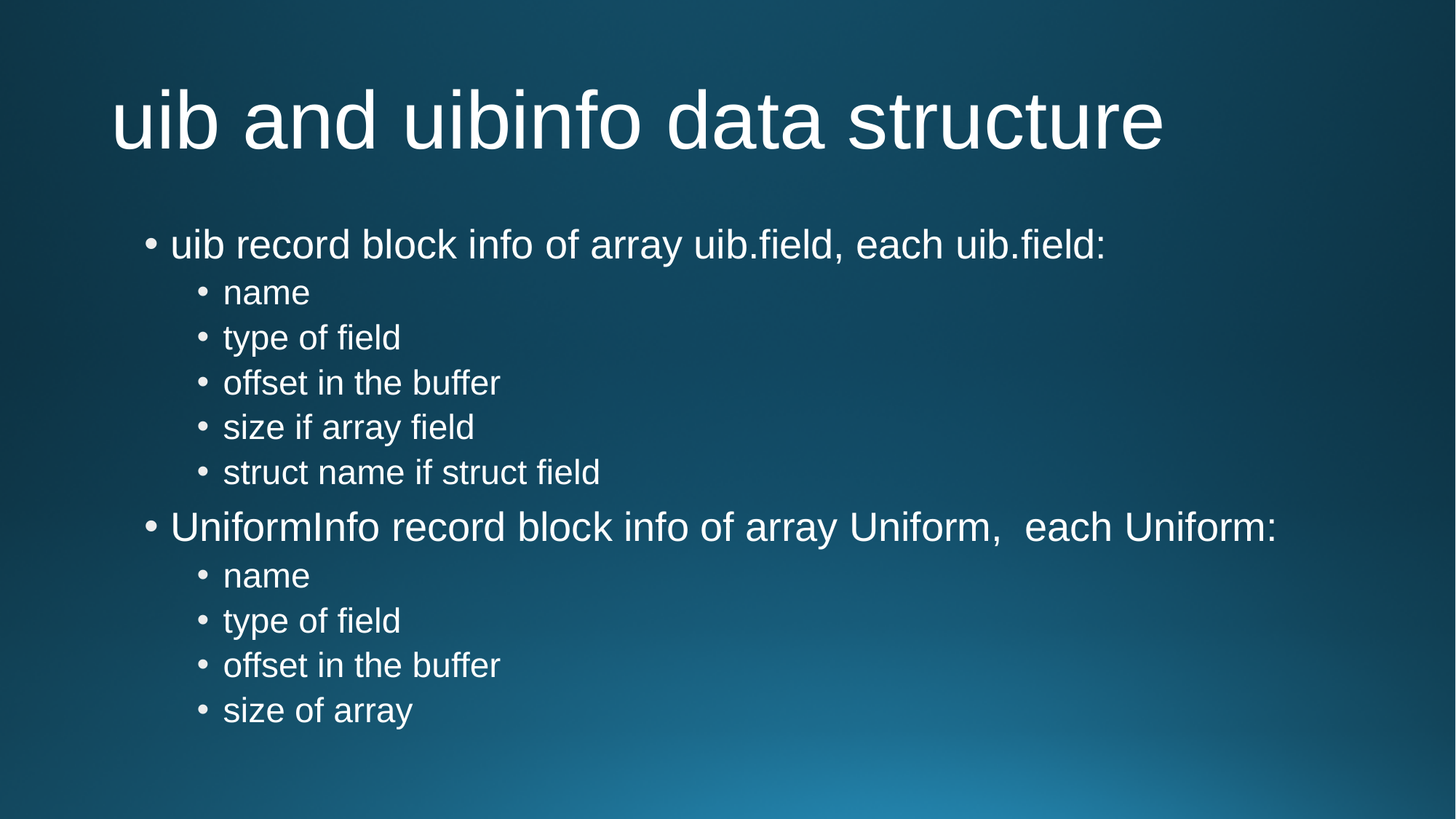

# uib and uibinfo data structure
uib record block info of array uib.field, each uib.field:
name
type of field
offset in the buffer
size if array field
struct name if struct field
UniformInfo record block info of array Uniform,  each Uniform:
name
type of field
offset in the buffer
size of array